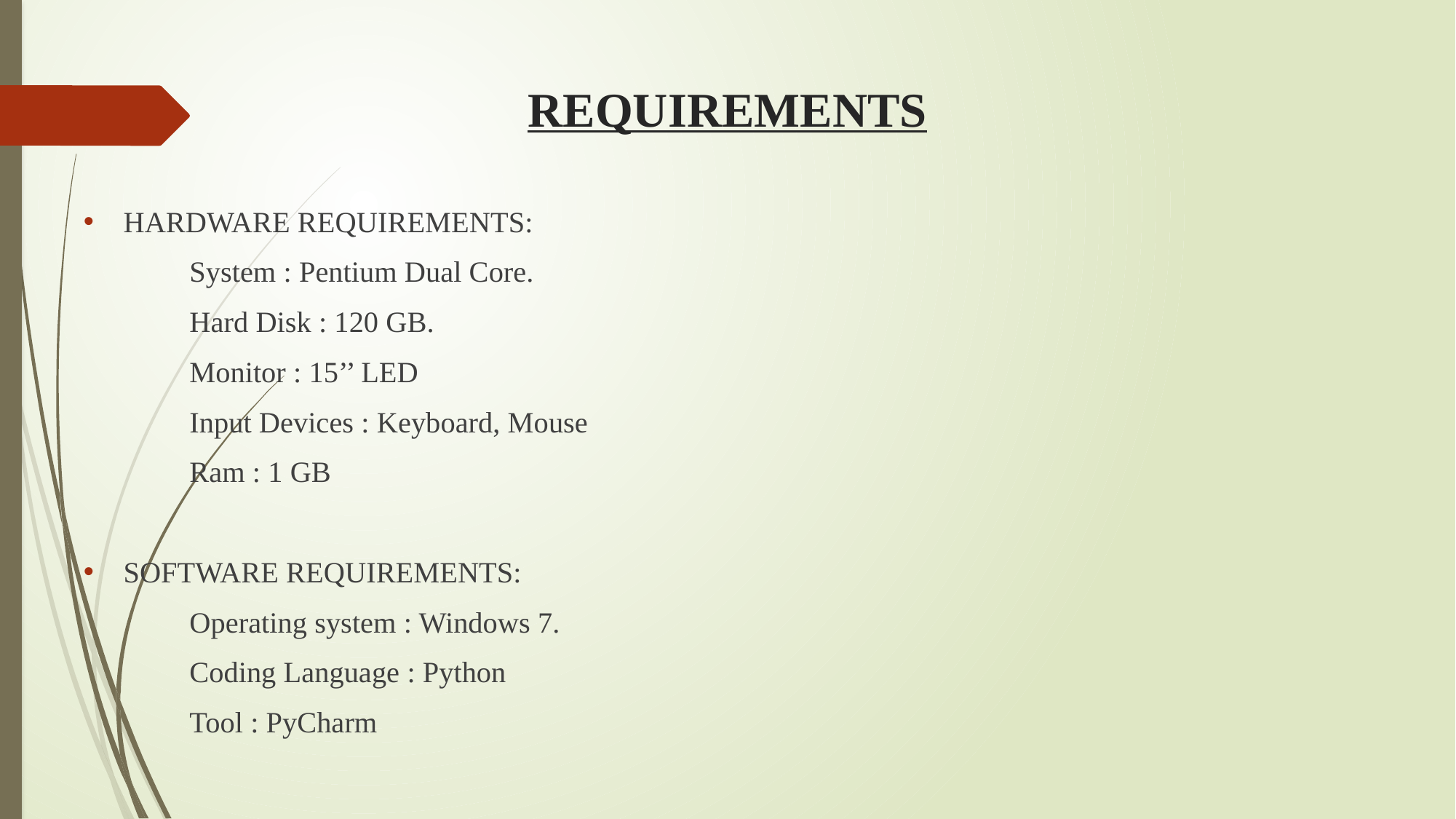

# REQUIREMENTS
HARDWARE REQUIREMENTS:
	System : Pentium Dual Core.
	Hard Disk : 120 GB.
	Monitor : 15’’ LED
	Input Devices : Keyboard, Mouse
	Ram : 1 GB

SOFTWARE REQUIREMENTS:
	Operating system : Windows 7.
	Coding Language : Python
	Tool : PyCharm